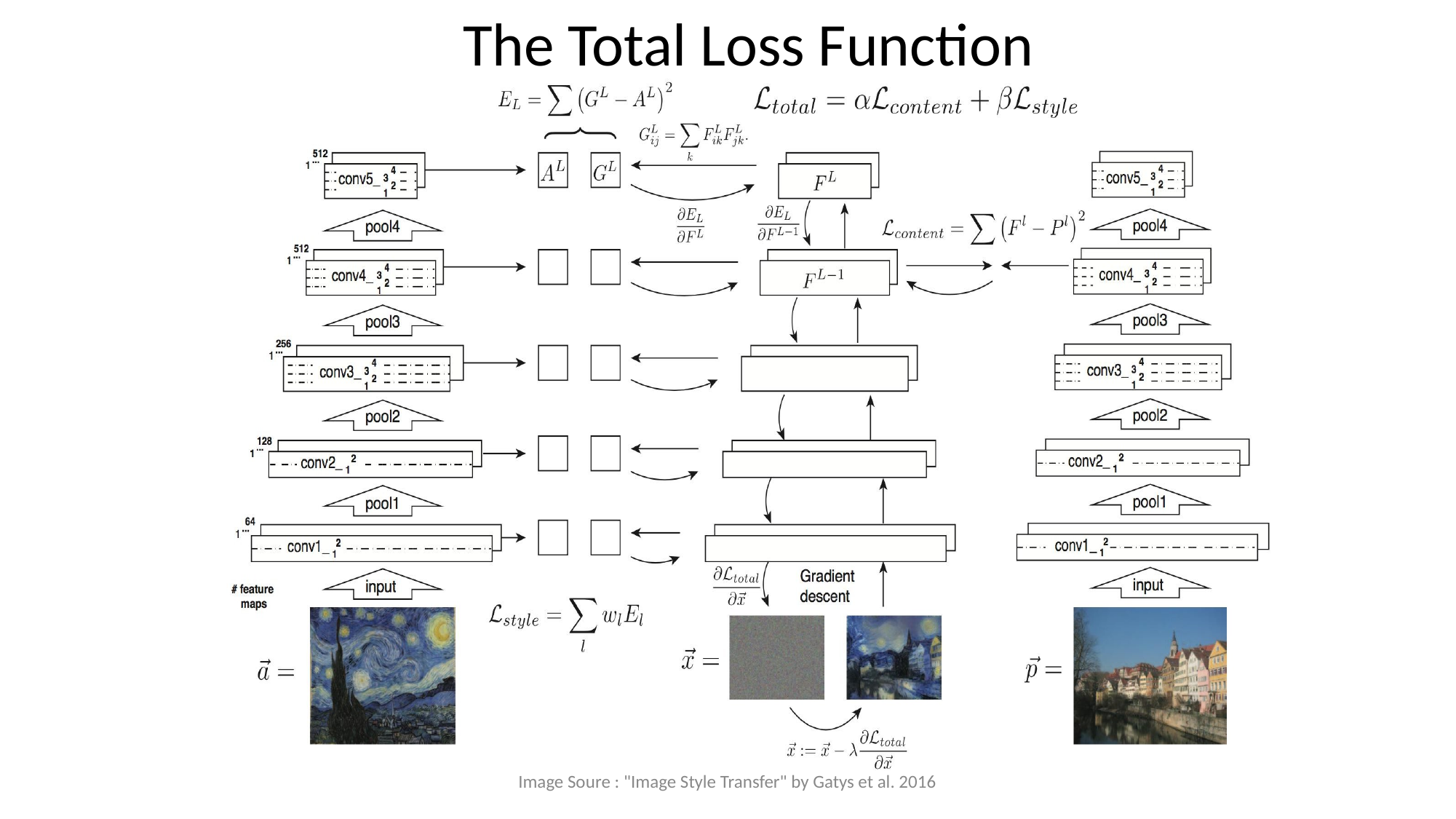

# The Total Loss Function

Image Soure : "Image Style Transfer" by Gatys et al. 2016